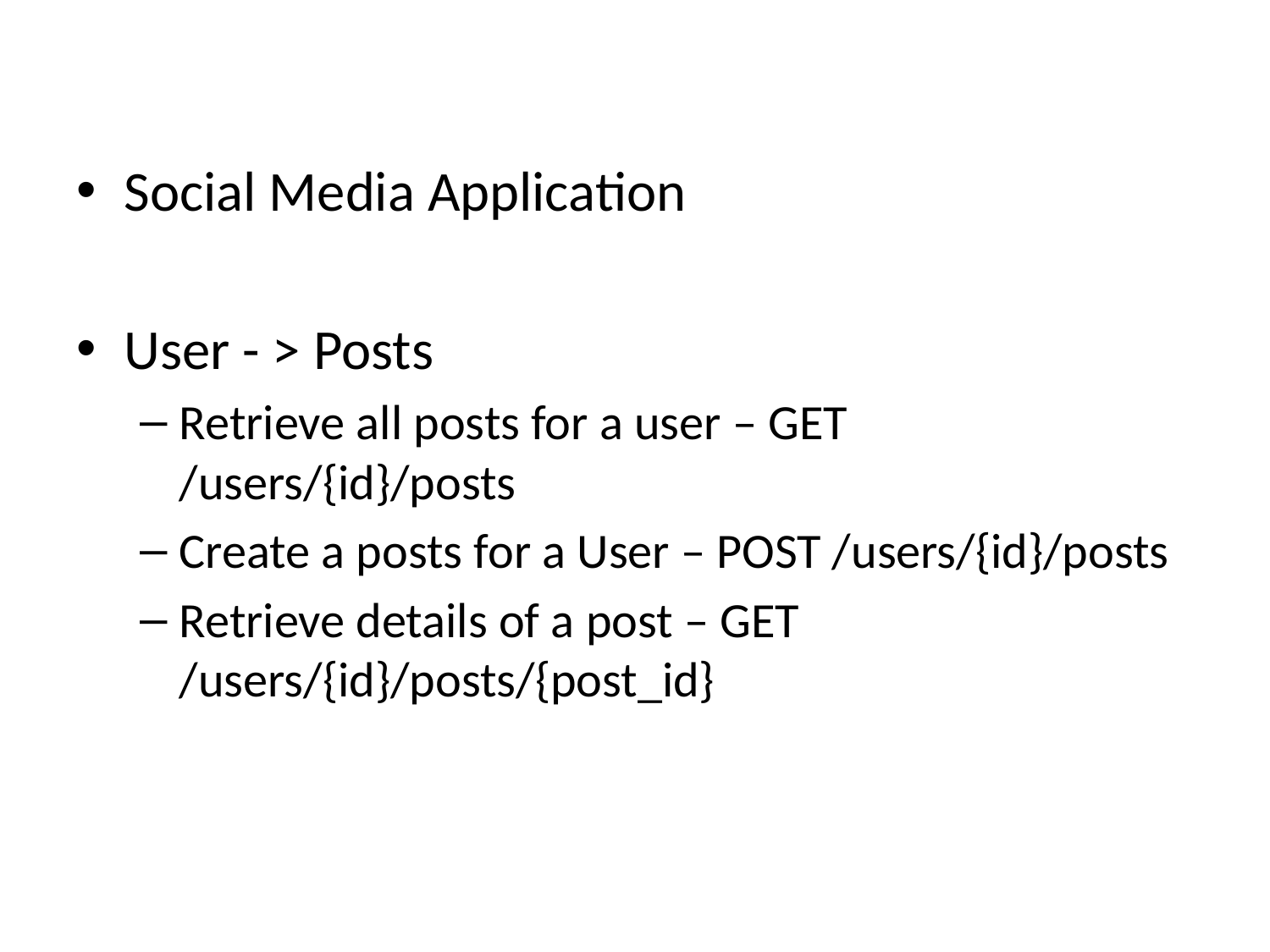

Social Media Application

User - > Posts
Retrieve all posts for a user – GET /users/{id}/posts
Create a posts for a User – POST /users/{id}/posts
Retrieve details of a post – GET /users/{id}/posts/{post_id}